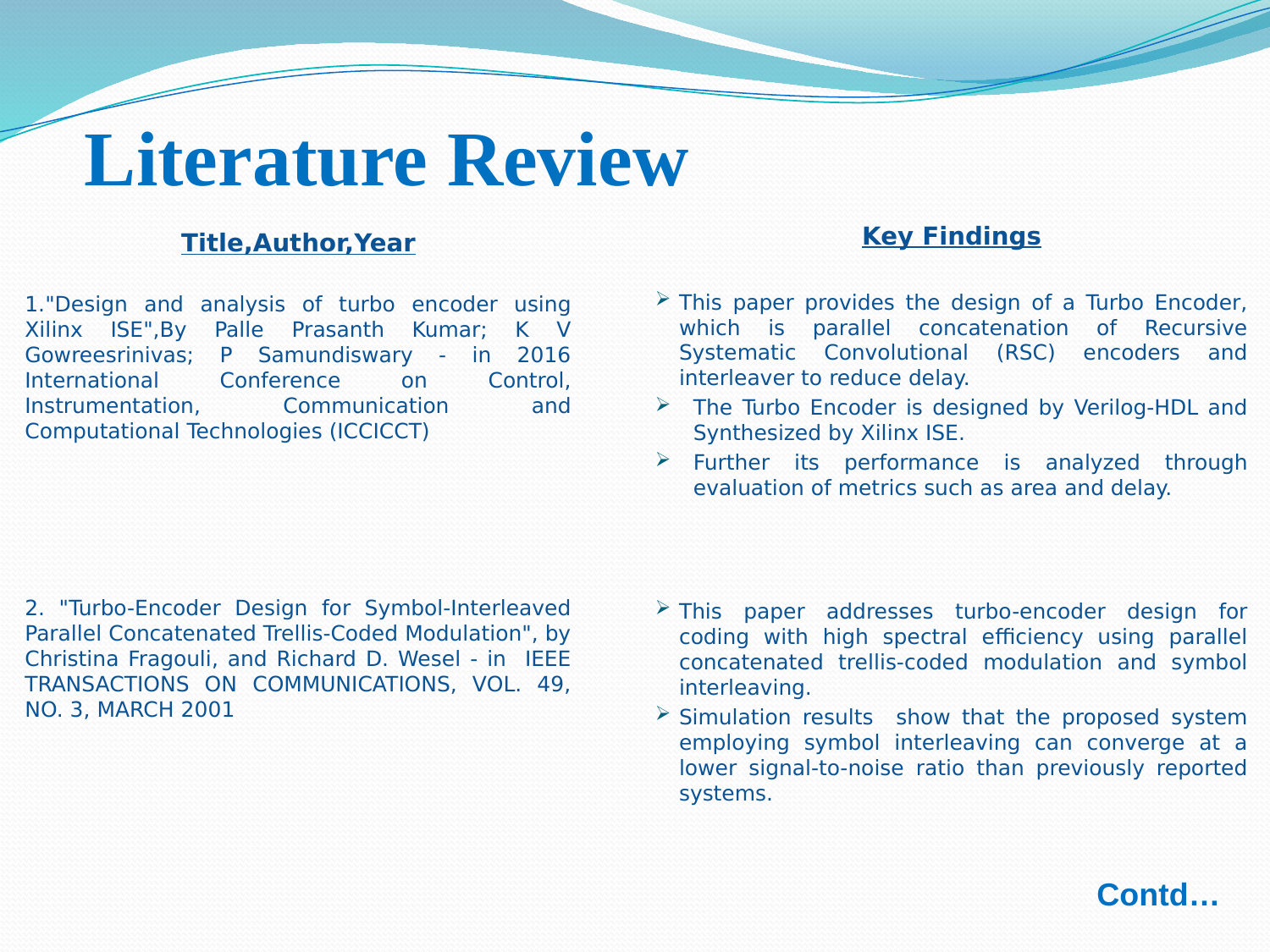

# Literature Review

Title,Author,Year

1."Design and analysis of turbo encoder using Xilinx ISE",By Palle Prasanth Kumar; K V Gowreesrinivas; P Samundiswary - in 2016 International Conference on Control, Instrumentation, Communication and Computational Technologies (ICCICCT)

2. "Turbo-Encoder Design for Symbol-Interleaved Parallel Concatenated Trellis-Coded Modulation", by Christina Fragouli, and Richard D. Wesel - in  IEEE TRANSACTIONS ON COMMUNICATIONS, VOL. 49, NO. 3, MARCH 2001

Key Findings

This paper provides the design of a Turbo Encoder, which is parallel concatenation of Recursive Systematic Convolutional (RSC) encoders and interleaver to reduce delay.
The Turbo Encoder is designed by Verilog-HDL and Synthesized by Xilinx ISE.
Further its performance is analyzed through evaluation of metrics such as area and delay.

This paper addresses turbo-encoder design for coding with high spectral efficiency using parallel concatenated trellis-coded modulation and symbol interleaving.
Simulation results  show that the proposed system employing symbol interleaving can converge at a lower signal-to-noise ratio than previously reported systems.
Contd…